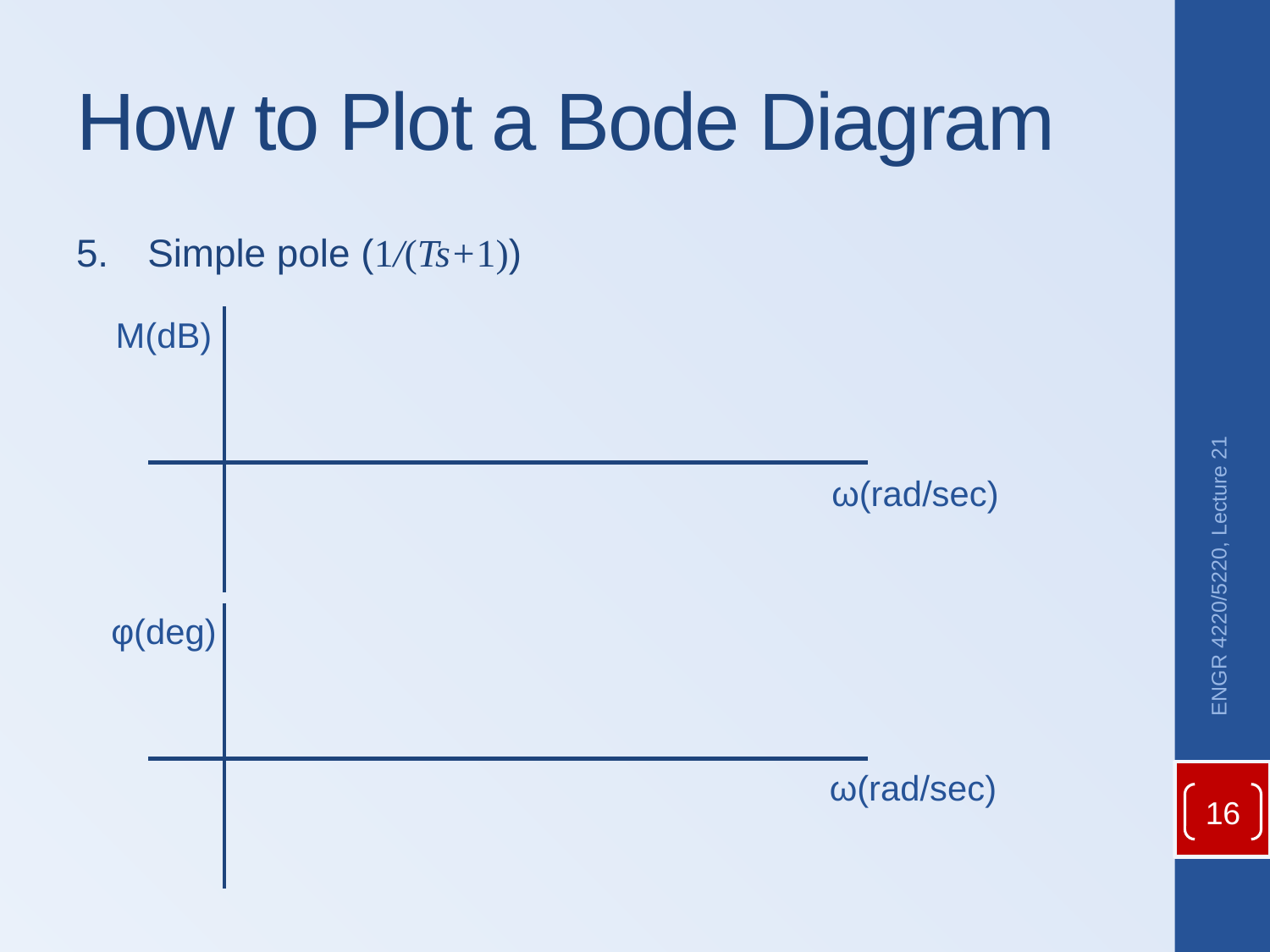

# How to Plot a Bode Diagram
5.	Simple pole (1/(Ts+1))
M(dB)
ω(rad/sec)
ENGR 4220/5220, Lecture 21
φ(deg)
ω(rad/sec)
16